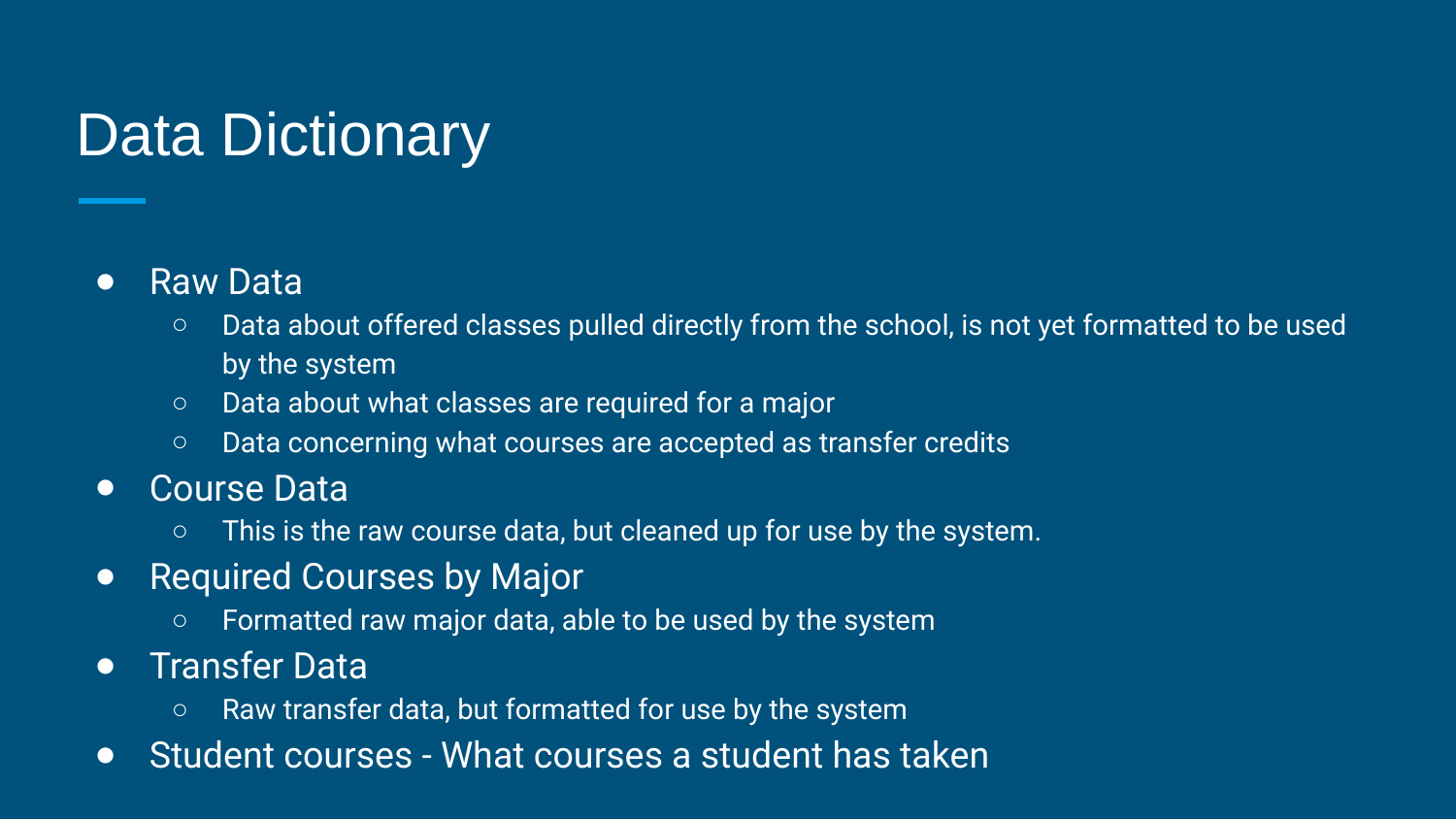

# Data Dictionary
Raw Data
Data about offered classes pulled directly from the school, is not yet formatted to be used by the system
Data about what classes are required for a major
Data concerning what courses are accepted as transfer credits
Course Data
This is the raw course data, but cleaned up for use by the system.
Required Courses by Major
Formatted raw major data, able to be used by the system
Transfer Data
Raw transfer data, but formatted for use by the system
Student courses - What courses a student has taken